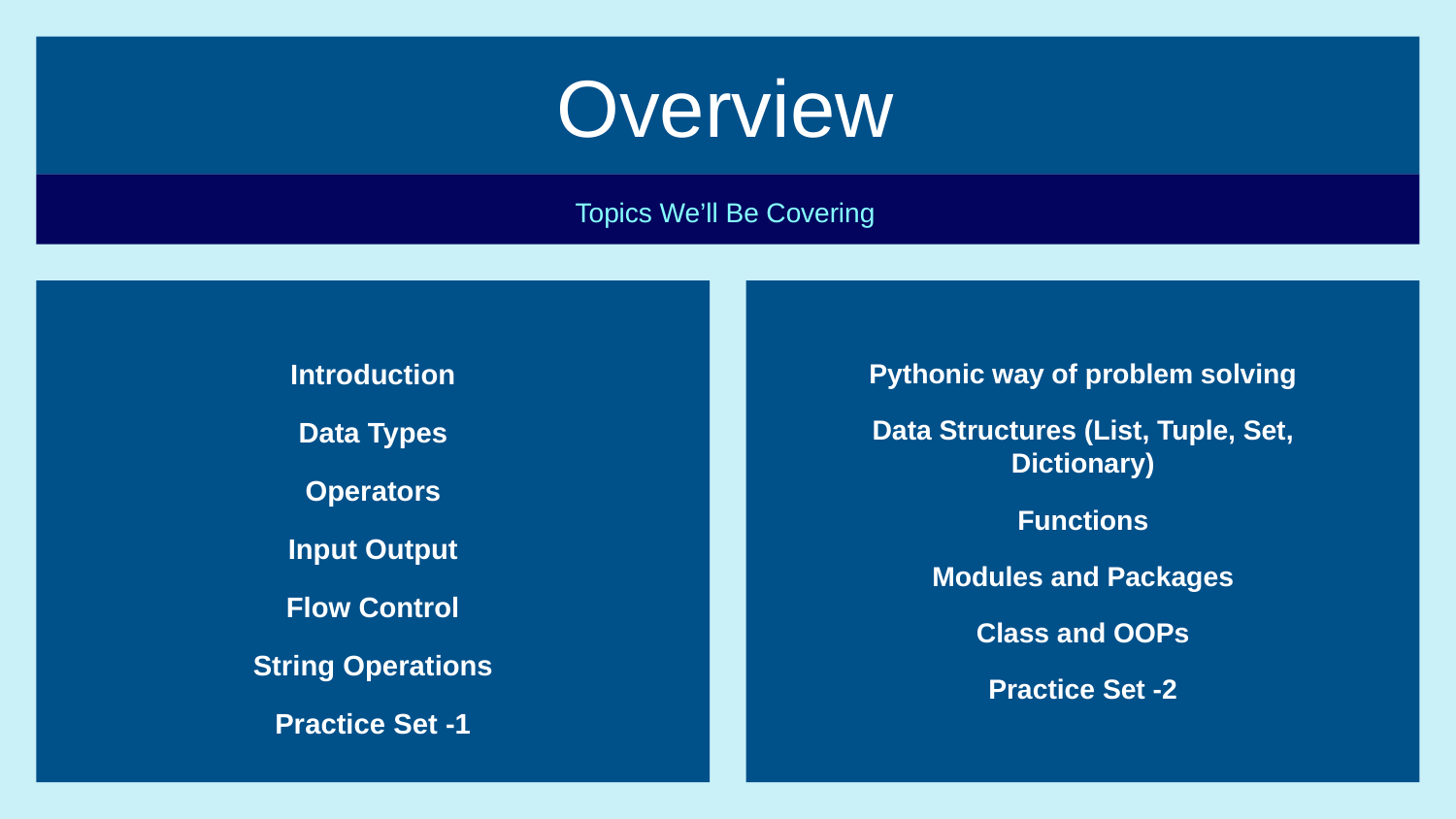

# Overview
Topics We’ll Be Covering
Introduction
Data Types
Operators
Input Output
Flow Control
String Operations
Practice Set -1
Pythonic way of problem solving
Data Structures (List, Tuple, Set, Dictionary)
Functions
Modules and Packages
Class and OOPs
Practice Set -2